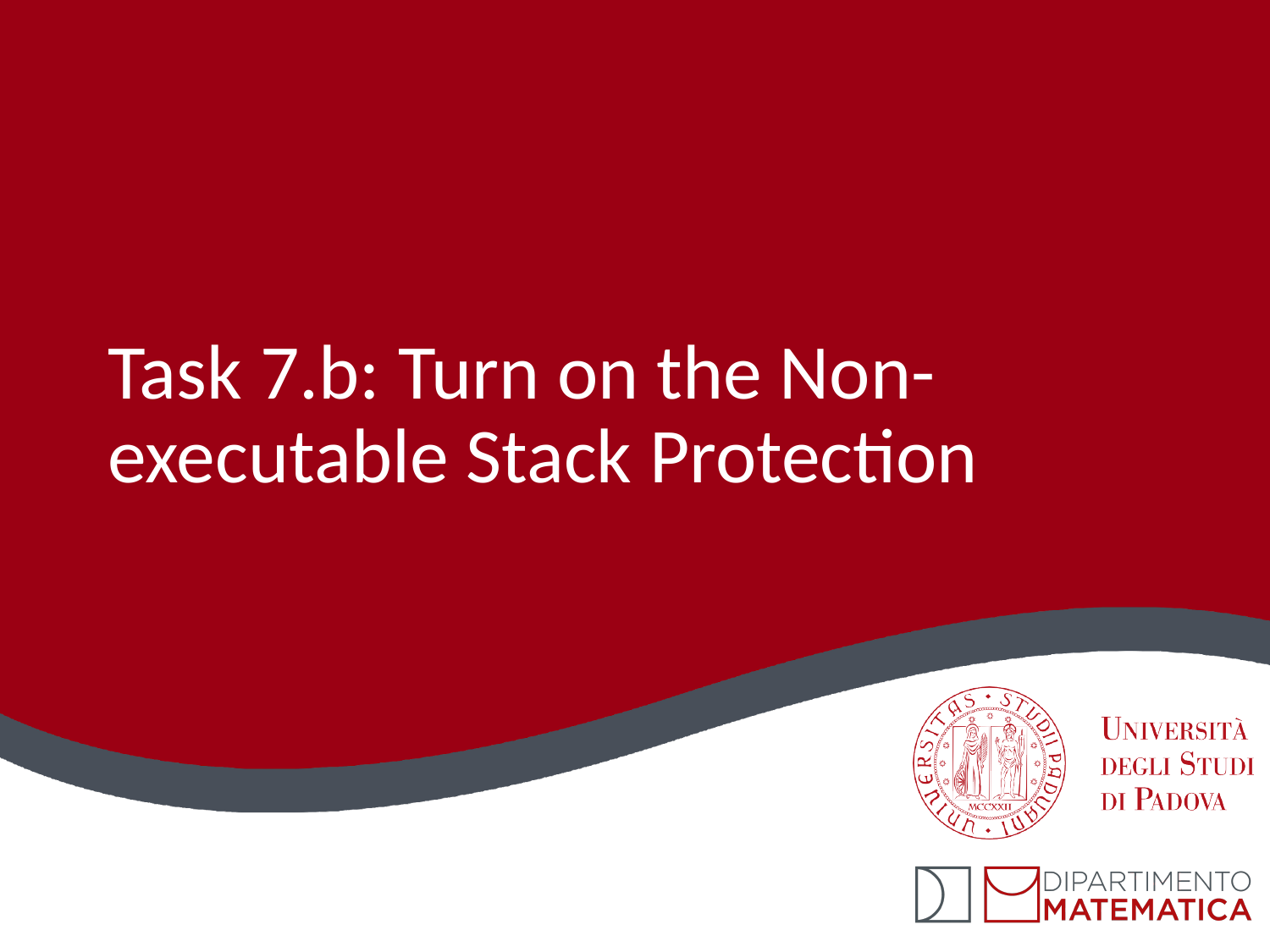

# Task 7.b: Turn on the Non-executable Stack Protection